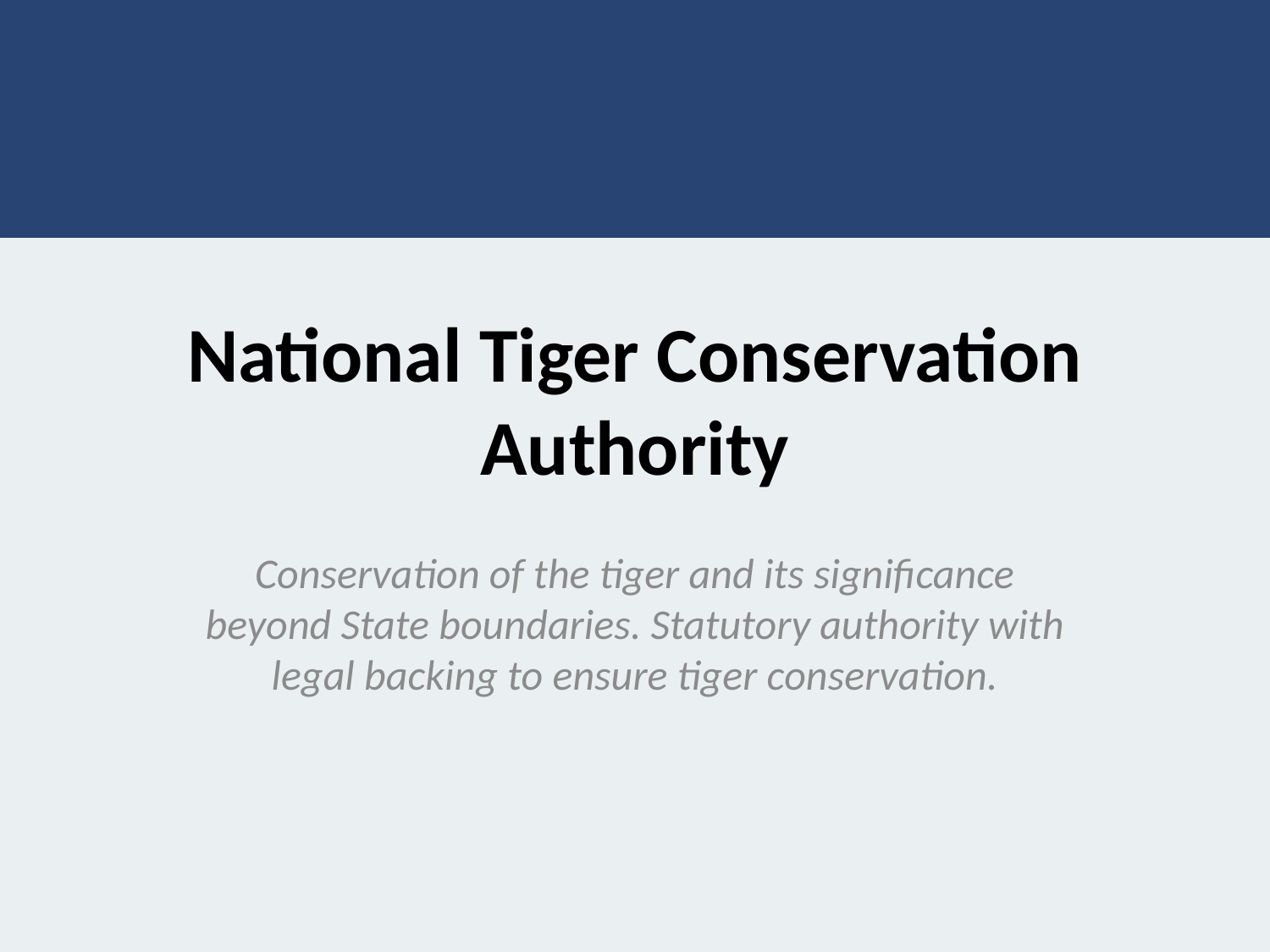

# National Tiger Conservation Authority
Conservation of the tiger and its significance beyond State boundaries. Statutory authority with legal backing to ensure tiger conservation.